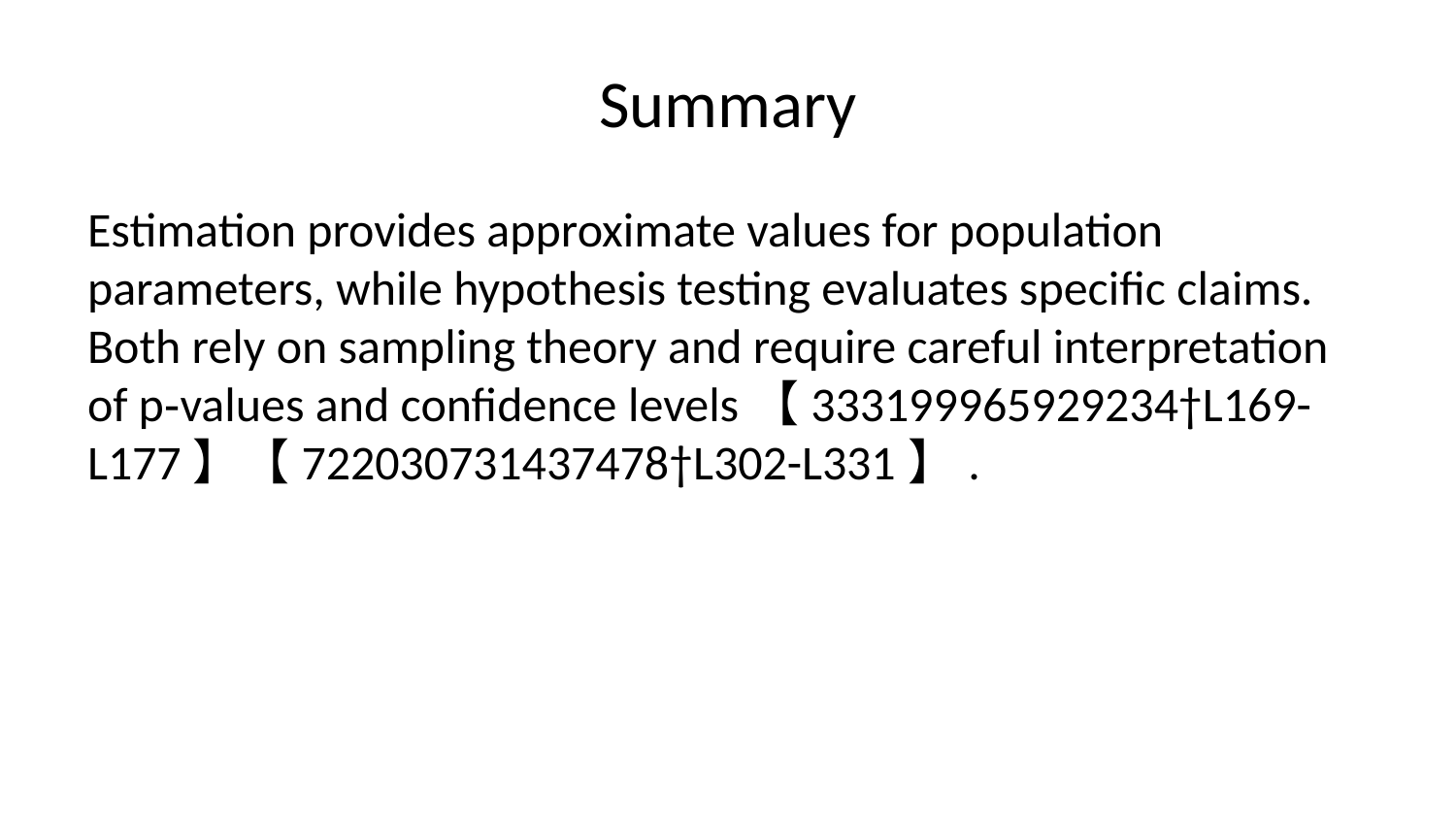

# Summary
Estimation provides approximate values for population parameters, while hypothesis testing evaluates specific claims. Both rely on sampling theory and require careful interpretation of p‑values and confidence levels【333199965929234†L169-L177】【722030731437478†L302-L331】.